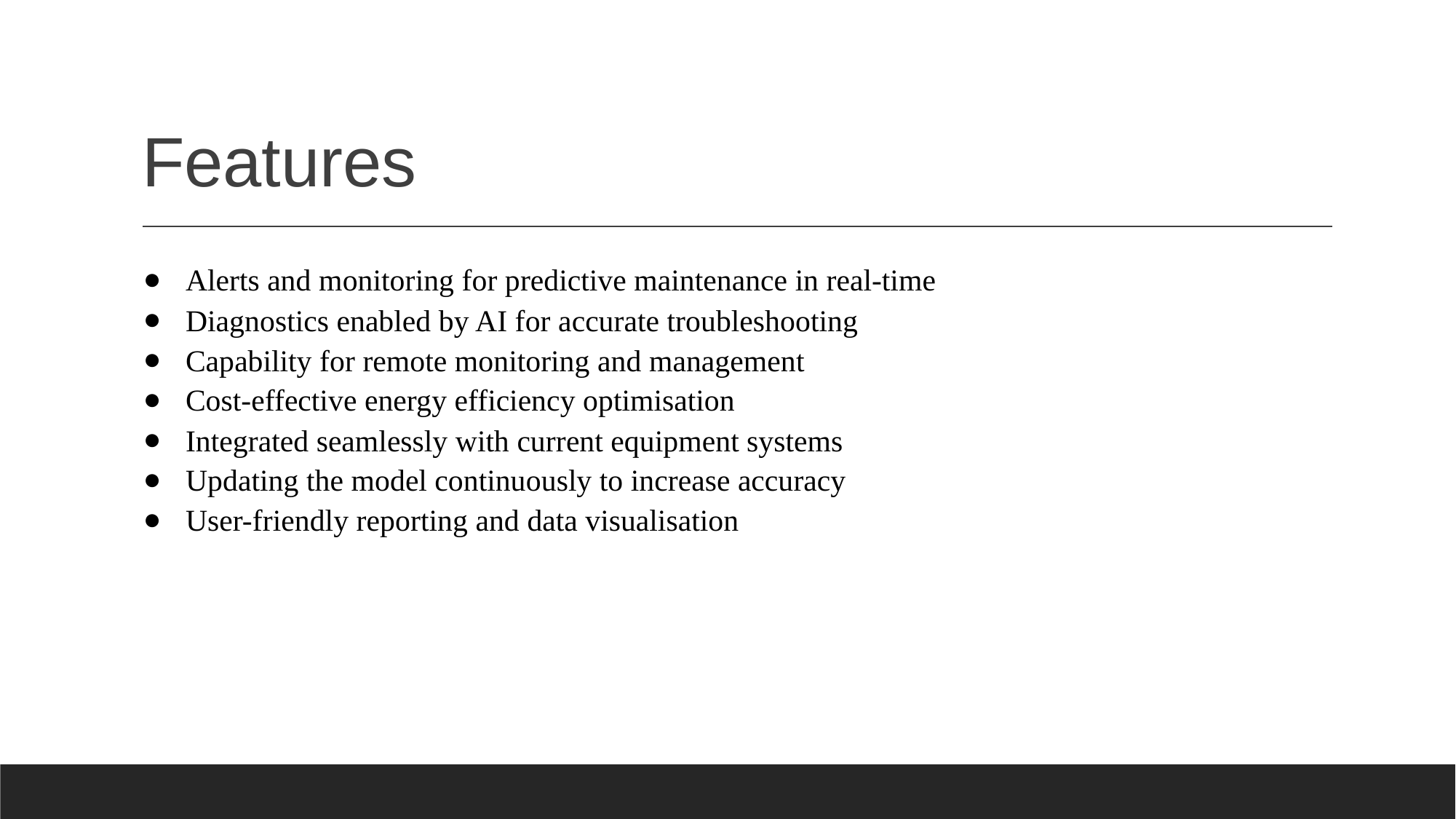

# Features
Alerts and monitoring for predictive maintenance in real-time
Diagnostics enabled by AI for accurate troubleshooting
Capability for remote monitoring and management
Cost-effective energy efficiency optimisation
Integrated seamlessly with current equipment systems
Updating the model continuously to increase accuracy
User-friendly reporting and data visualisation